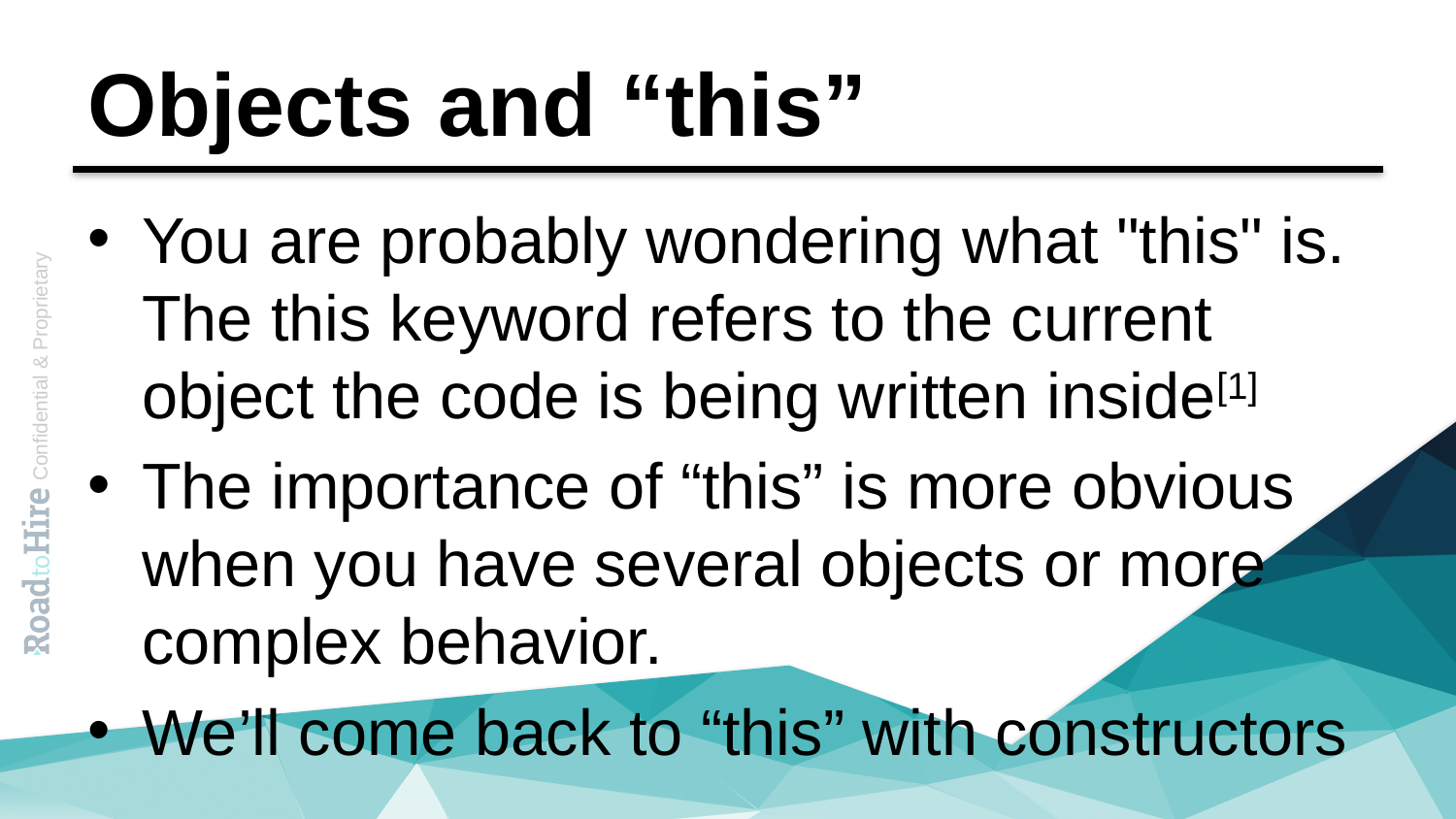

# Objects and “this”
You are probably wondering what "this" is. The this keyword refers to the current object the code is being written inside[1]
The importance of “this” is more obvious when you have several objects or more complex behavior.
We’ll come back to “this” with constructors